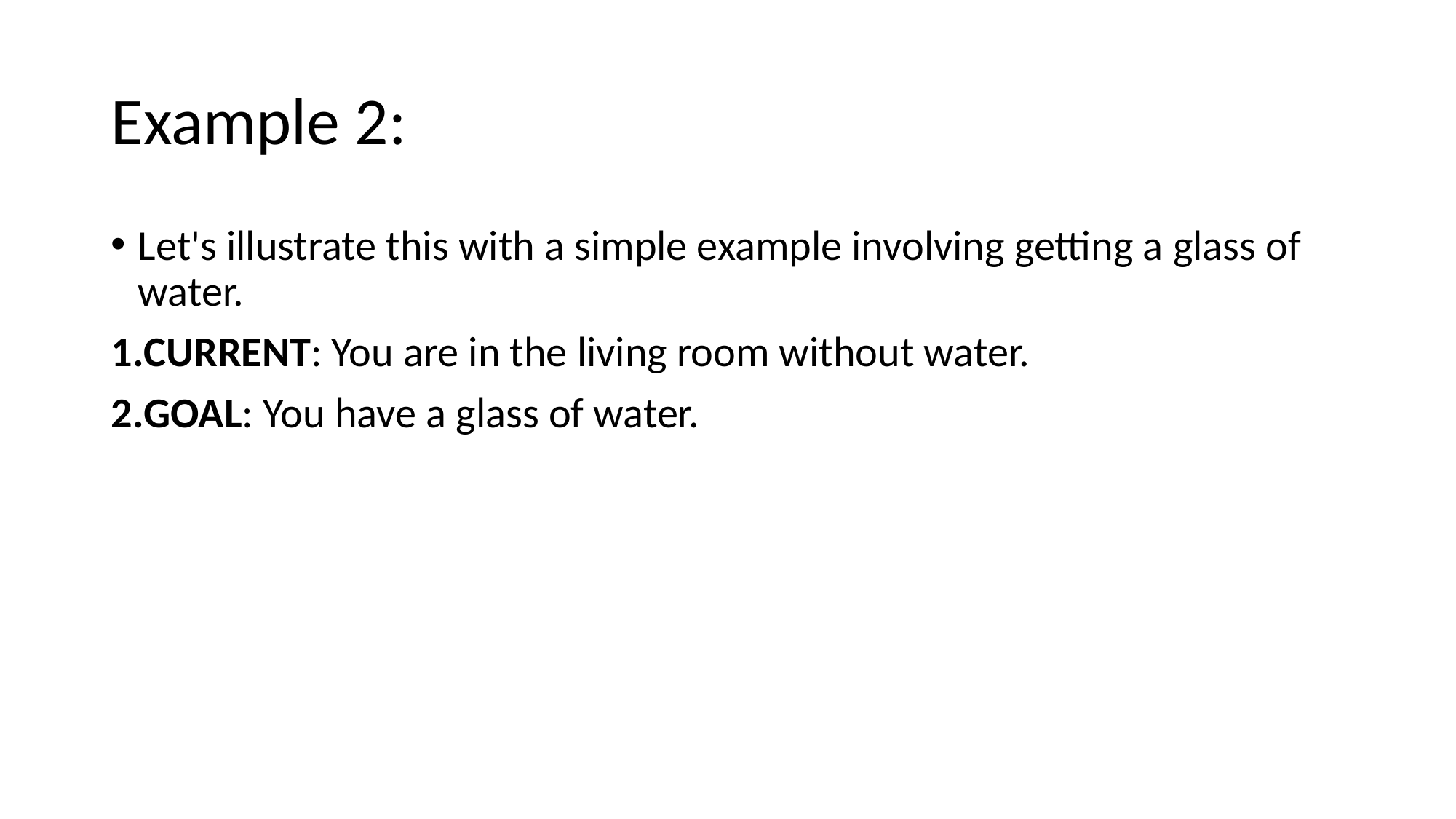

# Example 2:
Let's illustrate this with a simple example involving getting a glass of water.
CURRENT: You are in the living room without water.
GOAL: You have a glass of water.